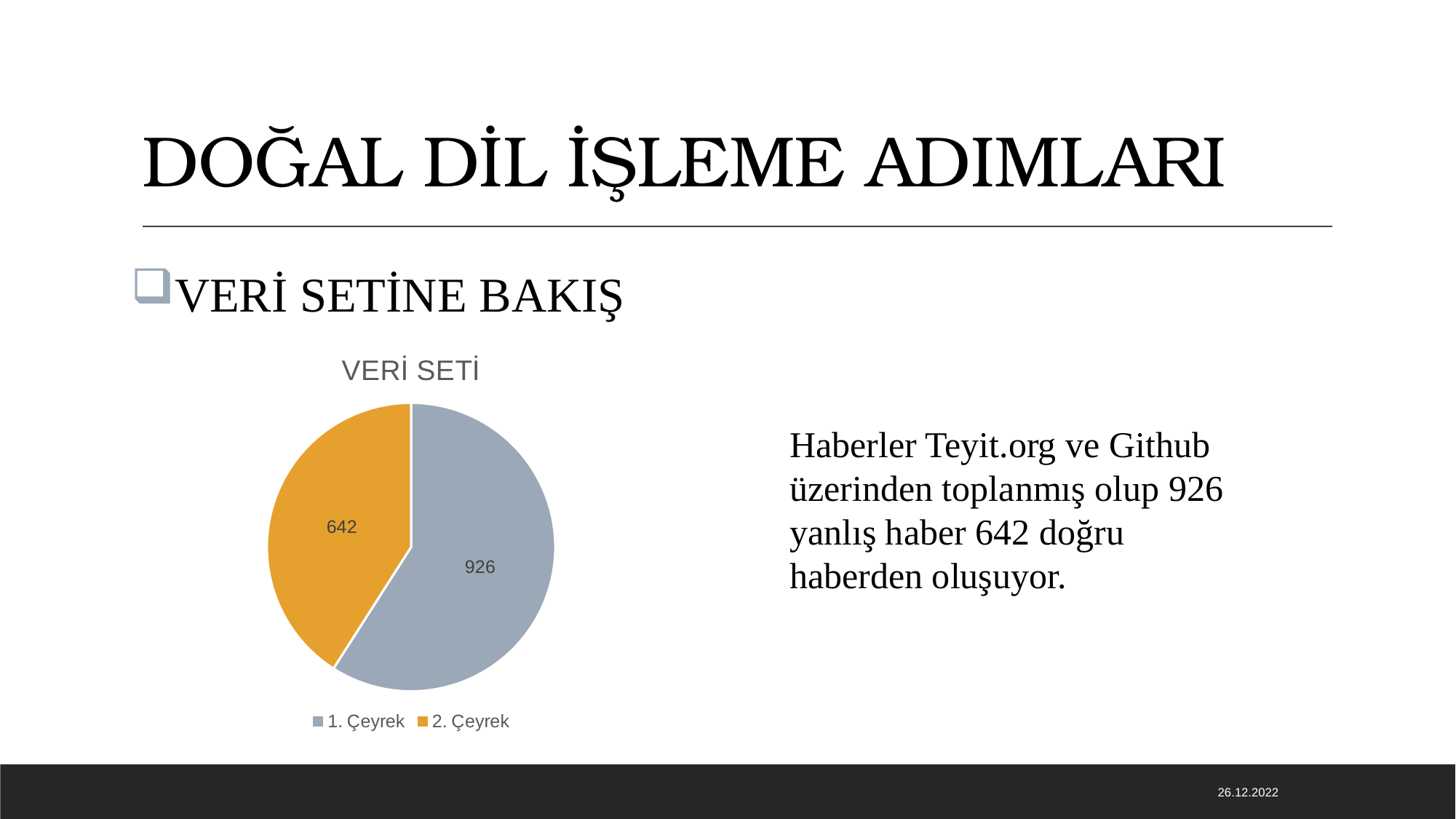

# DOĞAL DİL İŞLEME ADIMLARI
VERİ SETİNE BAKIŞ

### Chart:

| Category | VERİ SETİ |
|---|---|
| 1. Çeyrek | 926.0 |
| 2. Çeyrek | 642.0 |
| 3. Çeyrek | None |
| 4. Çeyrek | None |
Haberler Teyit.org ve Github üzerinden toplanmış olup 926 yanlış haber 642 doğru haberden oluşuyor.
26.12.2022